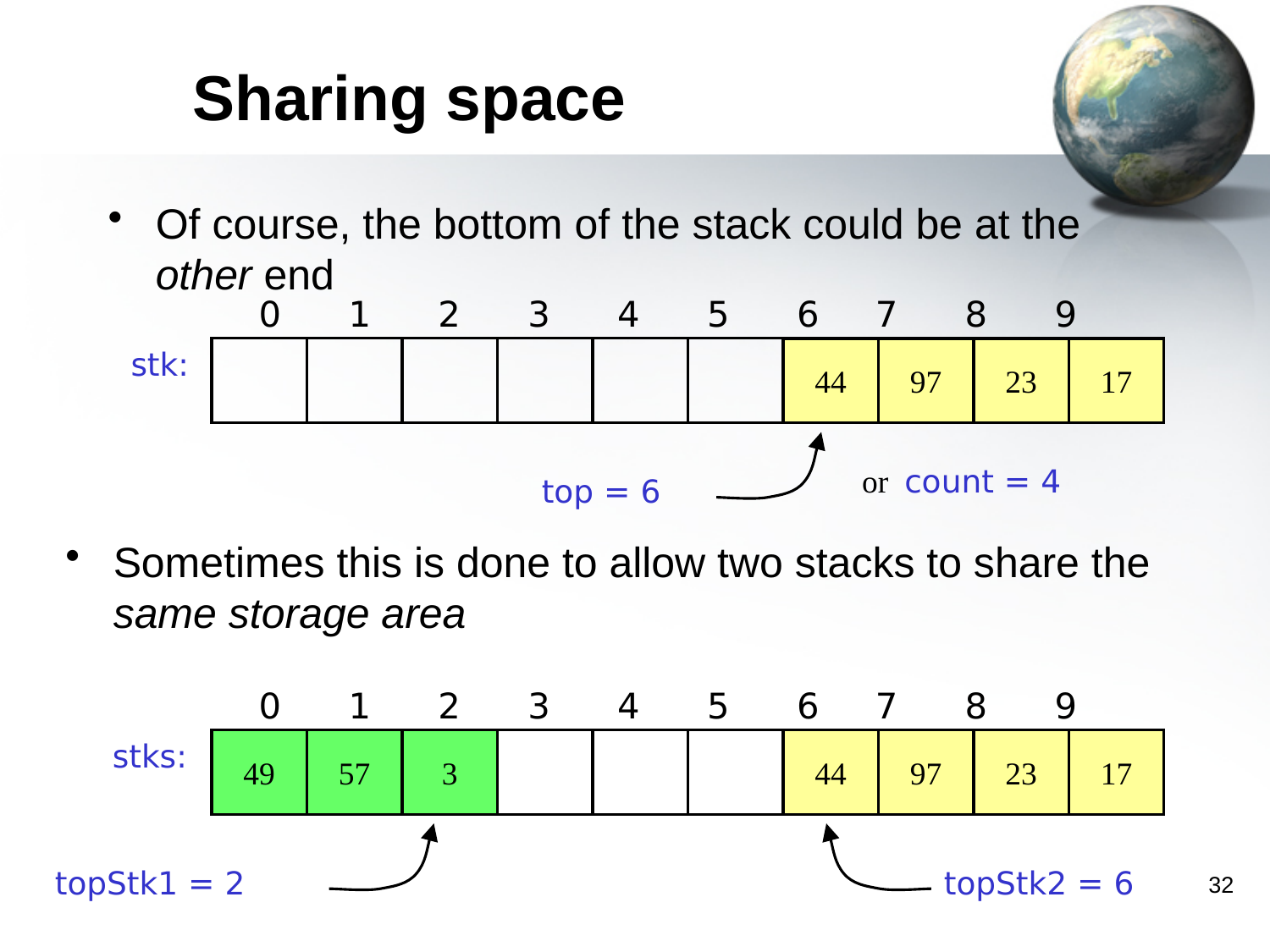

# Sharing space
Of course, the bottom of the stack could be at the other end

0      1      2      3      4      5      6     7      8      9

stk:
44
97
23
17

or  count = 4
top = 6
Sometimes this is done to allow two stacks to share the same storage area
0      1      2      3      4      5      6     7      8      9
49
57
3

stks:
44
97
23
17

topStk1 = 2
topStk2 = 6
32